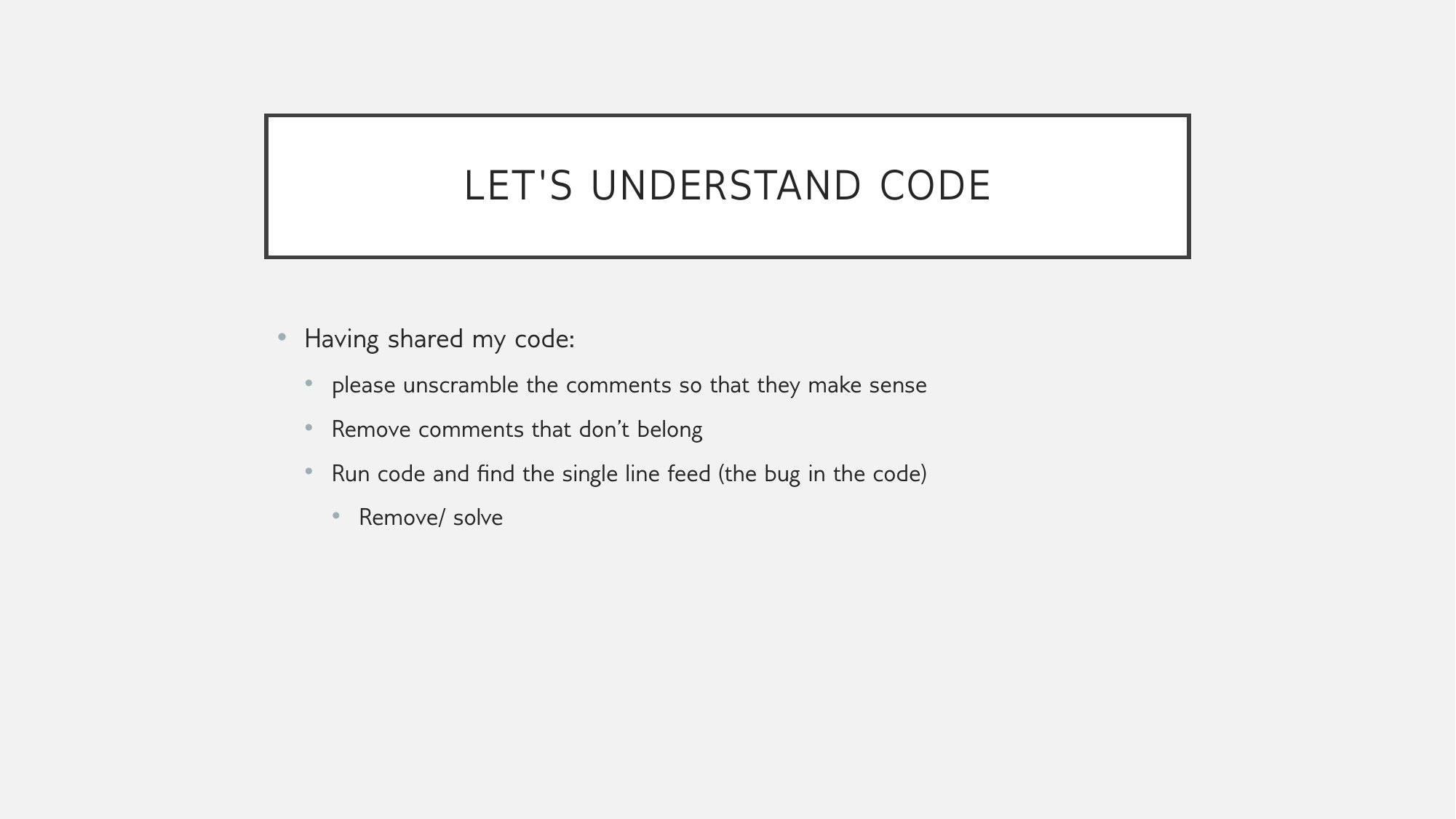

# Let's understand code
Having shared my code:
please unscramble the comments so that they make sense
Remove comments that don’t belong
Run code and find the single line feed (the bug in the code)
Remove/ solve